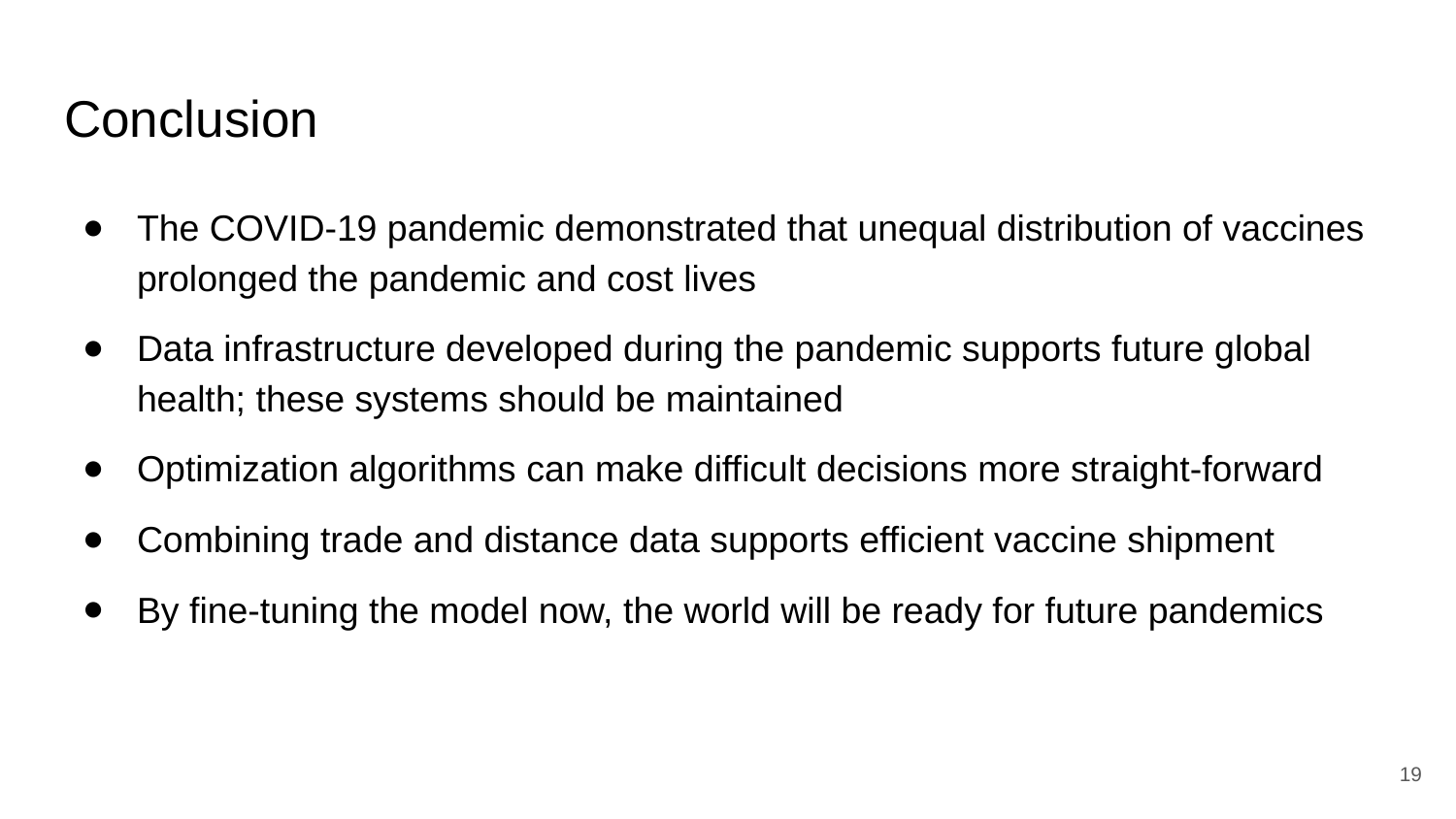

# Conclusion
The COVID-19 pandemic demonstrated that unequal distribution of vaccines prolonged the pandemic and cost lives
Data infrastructure developed during the pandemic supports future global health; these systems should be maintained
Optimization algorithms can make difficult decisions more straight-forward
Combining trade and distance data supports efficient vaccine shipment
By fine-tuning the model now, the world will be ready for future pandemics
19